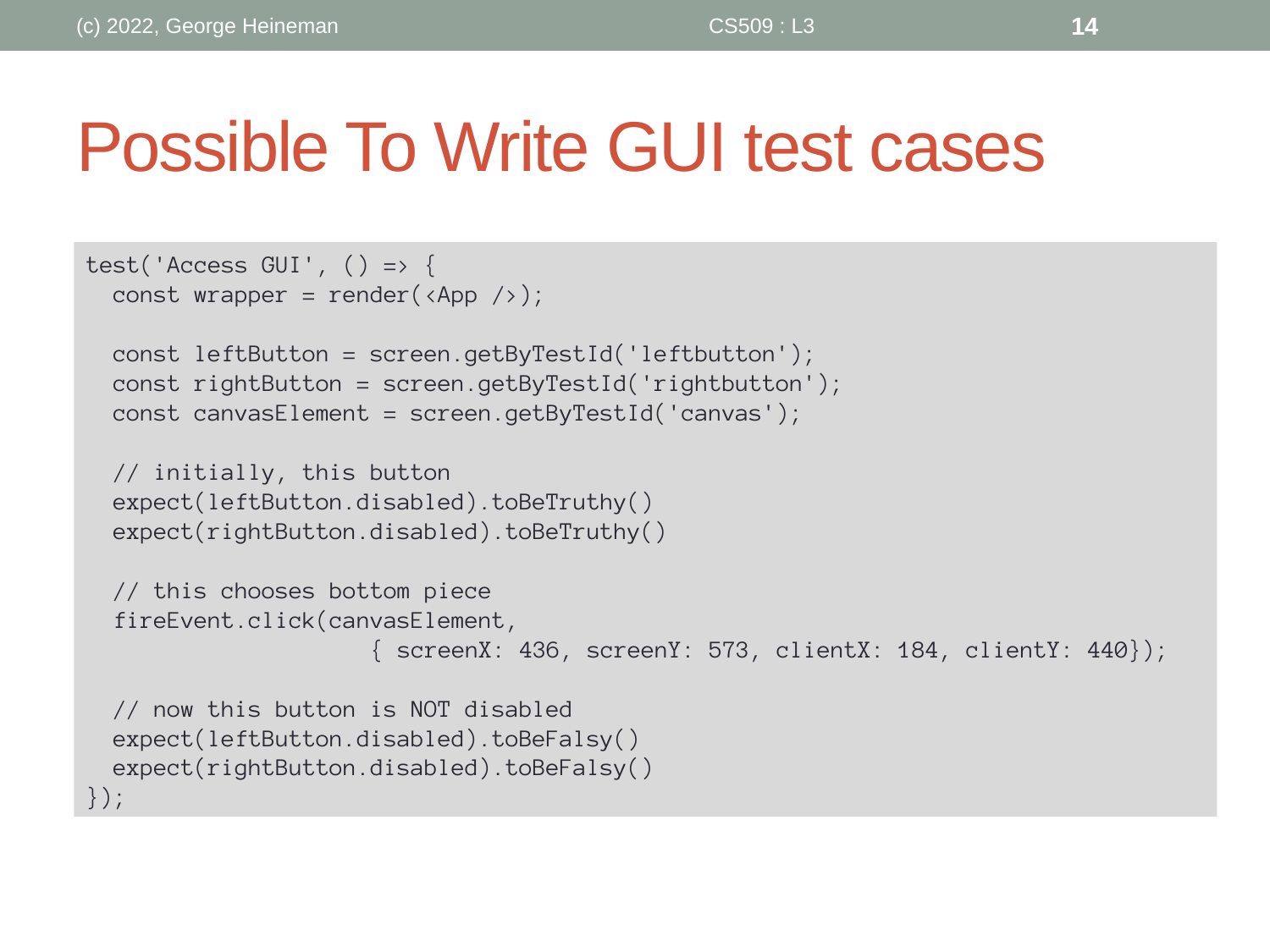

(c) 2022, George Heineman
CS509 : L3
14
# Possible To Write GUI test cases
test('Access GUI', () => {
  const wrapper = render(<App />);

  const leftButton = screen.getByTestId('leftbutton');
  const rightButton = screen.getByTestId('rightbutton');
  const canvasElement = screen.getByTestId('canvas');
  // initially, this button
  expect(leftButton.disabled).toBeTruthy()
  expect(rightButton.disabled).toBeTruthy()
  // this chooses bottom piece
  fireEvent.click(canvasElement,
                     { screenX: 436, screenY: 573, clientX: 184, clientY: 440});
  // now this button is NOT disabled
  expect(leftButton.disabled).toBeFalsy()
  expect(rightButton.disabled).toBeFalsy()
});